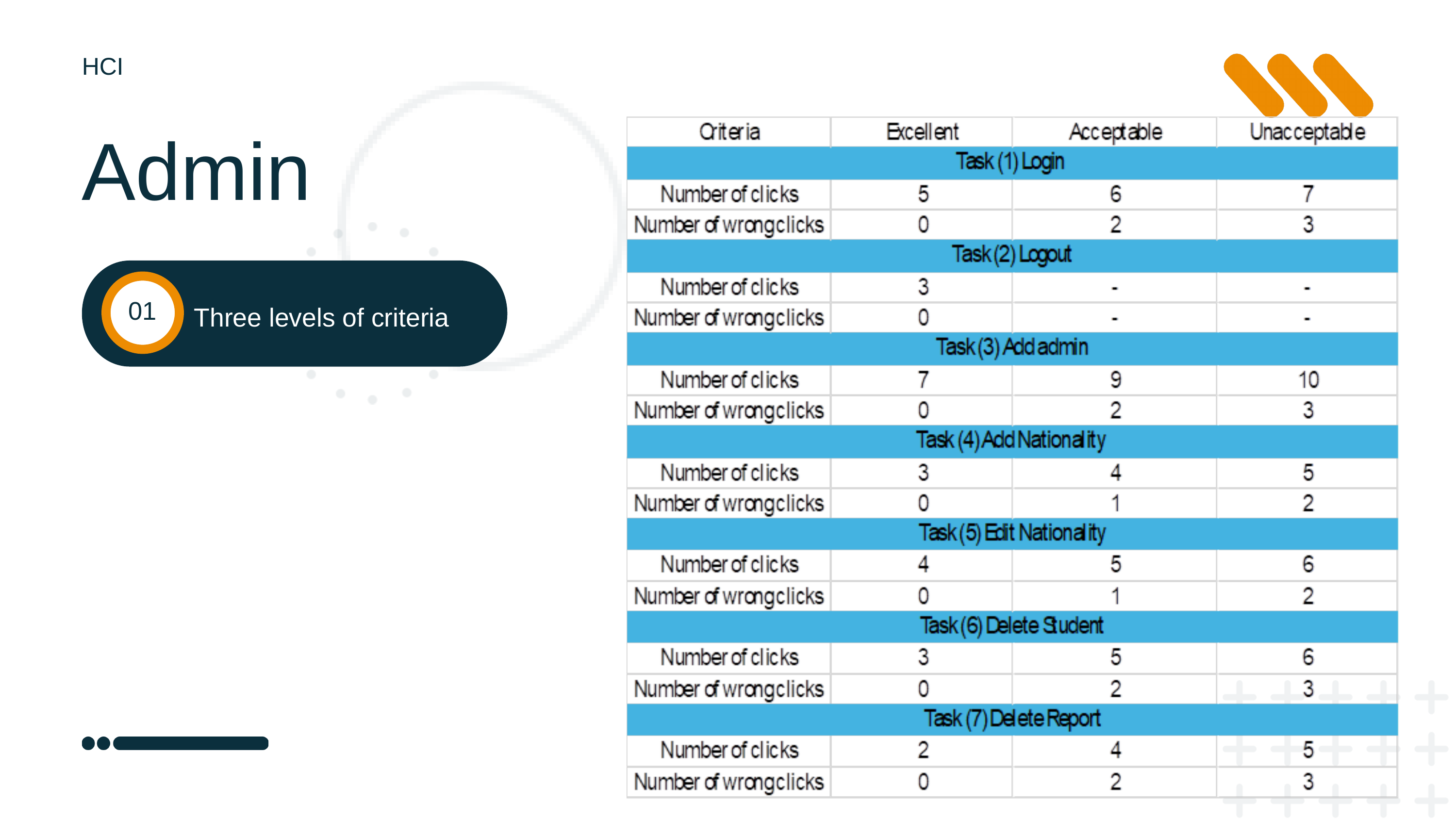

HCI

Admin

Three levels of criteria
01
Lorem ipsum dolor sit amet, elit. Quisque non elit mauris. Cras euismod, metus ac finibus finibus,